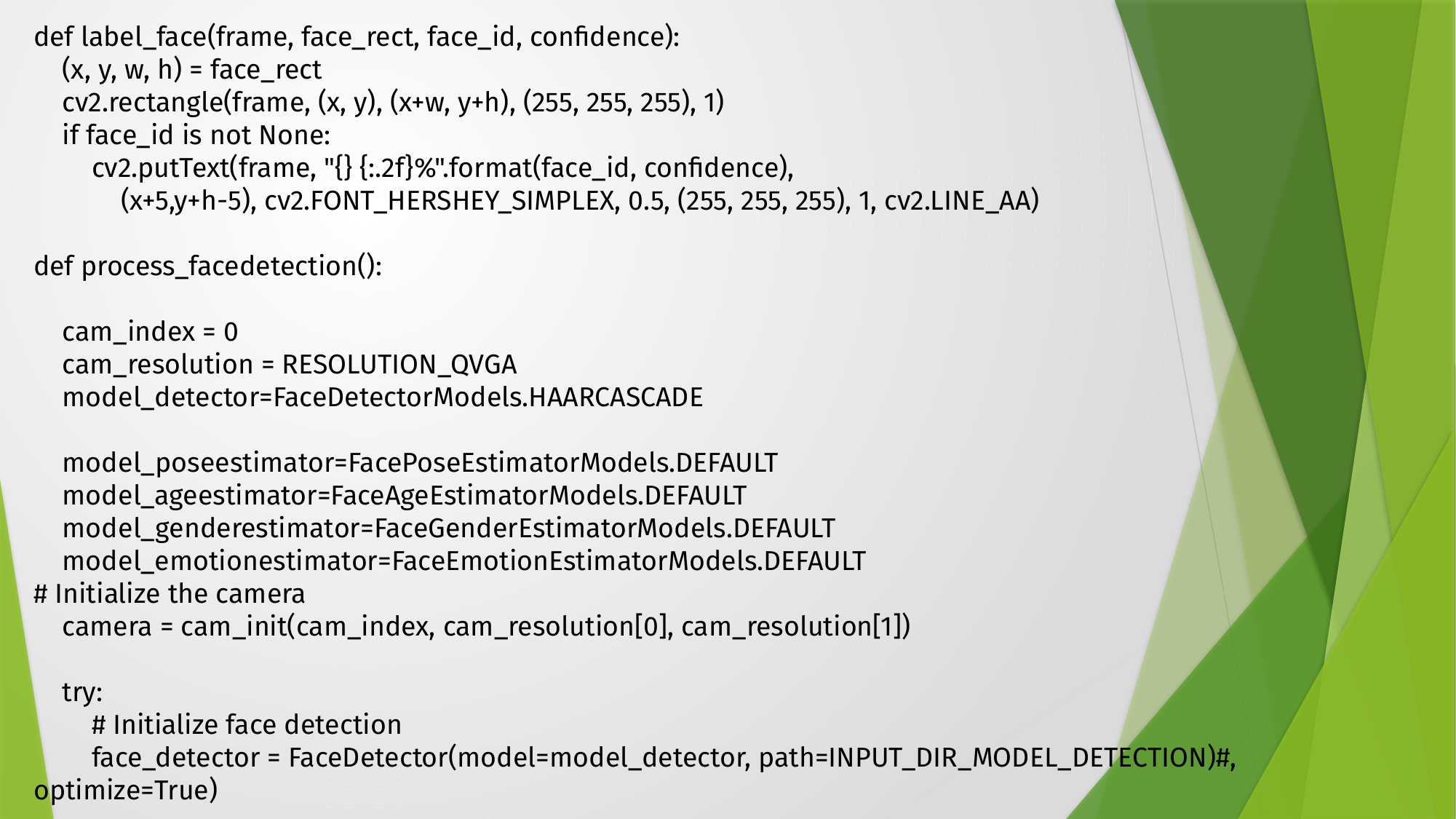

def label_face(frame, face_rect, face_id, confidence):
    (x, y, w, h) = face_rect
    cv2.rectangle(frame, (x, y), (x+w, y+h), (255, 255, 255), 1)
    if face_id is not None:
        cv2.putText(frame, "{} {:.2f}%".format(face_id, confidence),
            (x+5,y+h-5), cv2.FONT_HERSHEY_SIMPLEX, 0.5, (255, 255, 255), 1, cv2.LINE_AA)

def process_facedetection():

    cam_index = 0
    cam_resolution = RESOLUTION_QVGA
    model_detector=FaceDetectorModels.HAARCASCADE

    model_poseestimator=FacePoseEstimatorModels.DEFAULT
    model_ageestimator=FaceAgeEstimatorModels.DEFAULT
    model_genderestimator=FaceGenderEstimatorModels.DEFAULT
    model_emotionestimator=FaceEmotionEstimatorModels.DEFAULT
# Initialize the camera
    camera = cam_init(cam_index, cam_resolution[0], cam_resolution[1])

    try:
        # Initialize face detection
        face_detector = FaceDetector(model=model_detector, path=INPUT_DIR_MODEL_DETECTION)#, optimize=True)